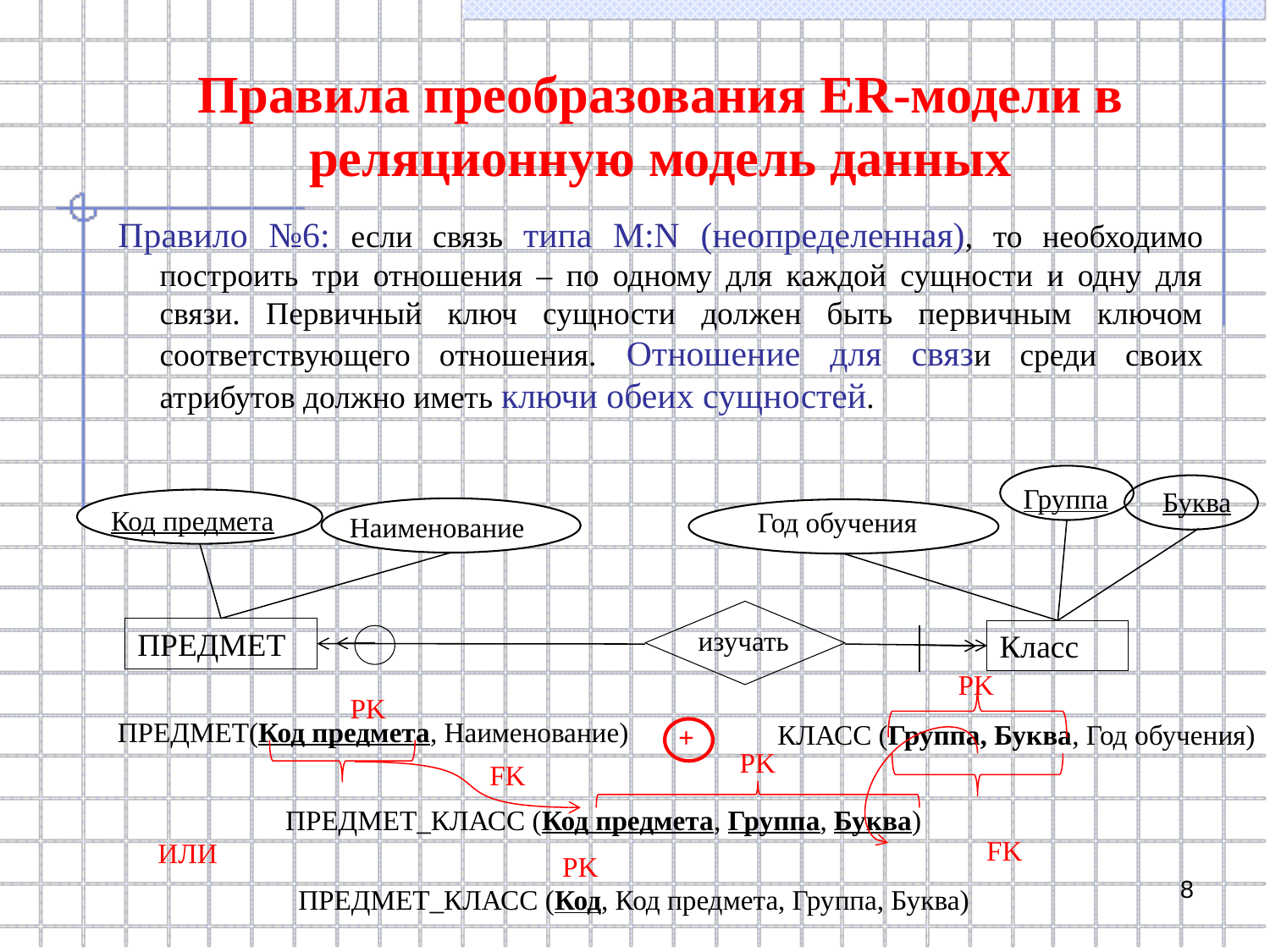

# Правила преобразования ER-модели в реляционную модель данных
 Правило №6: если связь типа M:N (неопределенная), то необходимо построить три отношения – по одному для каждой сущности и одну для связи. Первичный ключ сущности должен быть первичным ключом соответствующего отношения. Отношение для связи среди своих атрибутов должно иметь ключи обеих сущностей.

Группа

Буква

Код предмета

Год обучения

Наименование

изучать
ПРЕДМЕТ
Класс

PK
PK

ПРЕДМЕТ(Код предмета, Наименование)
КЛАСС (Группа, Буква, Год обучения)
+

PK
FK
ПРЕДМЕТ_КЛАСС (Код предмета, Группа, Буква)
FK
ИЛИ
PK
8
ПРЕДМЕТ_КЛАСС (Код, Код предмета, Группа, Буква)